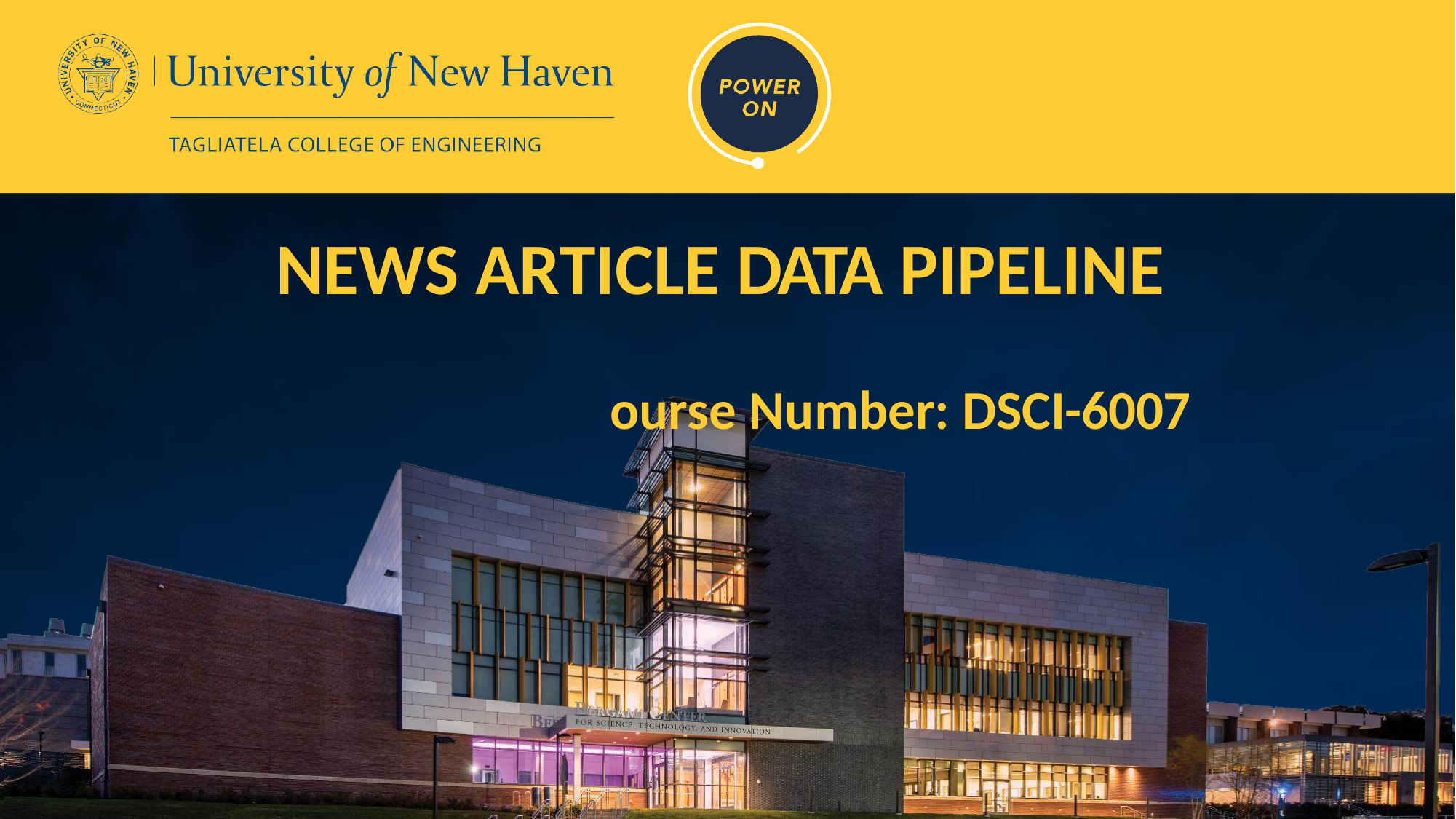

# NEWS ARTICLE DATA PIPELINE
ourse Number: DSCI-6007